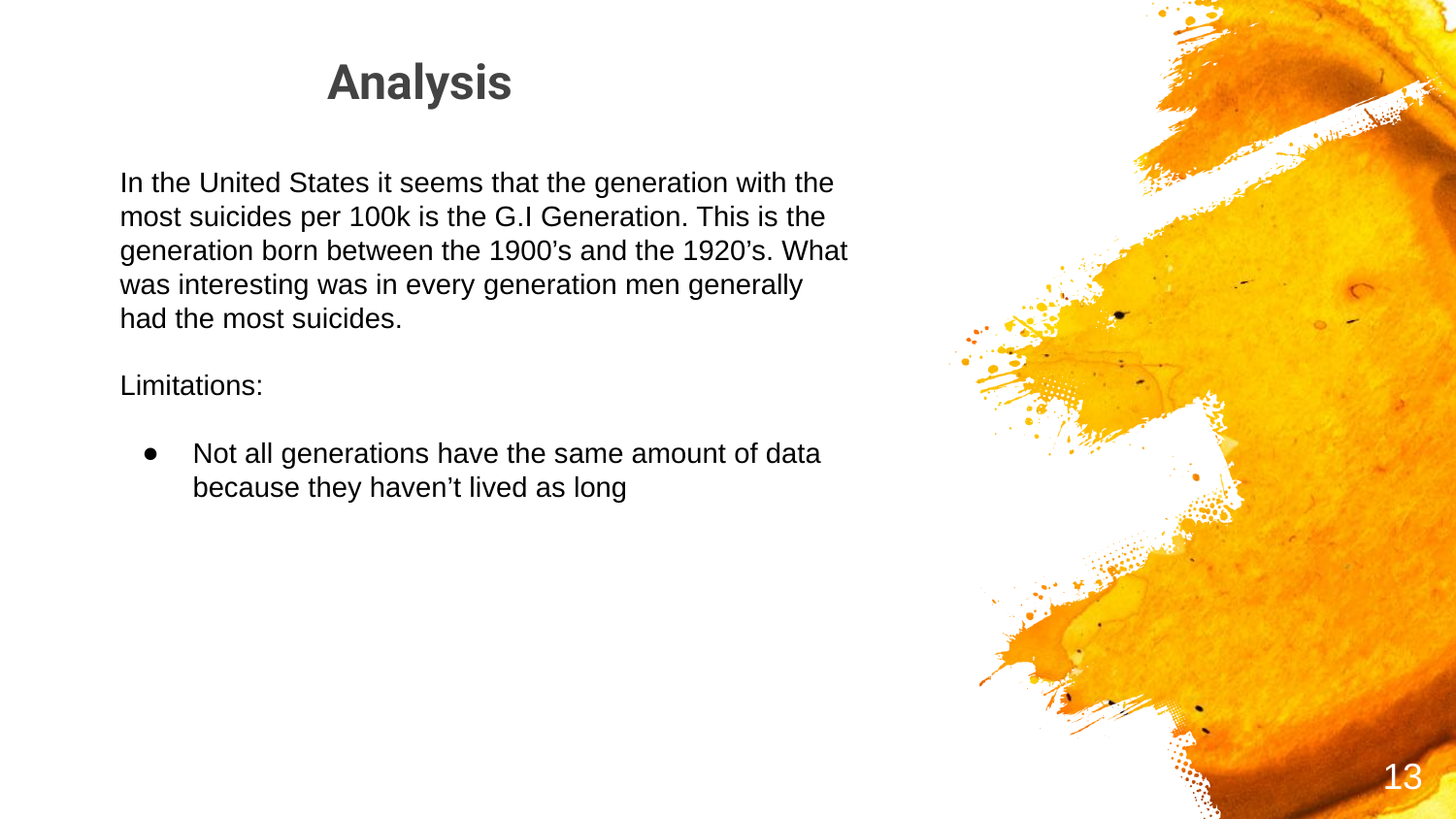

Analysis
In the United States it seems that the generation with the most suicides per 100k is the G.I Generation. This is the generation born between the 1900’s and the 1920’s. What was interesting was in every generation men generally had the most suicides.

Limitations:

Not all generations have the same amount of data because they haven’t lived as long

13